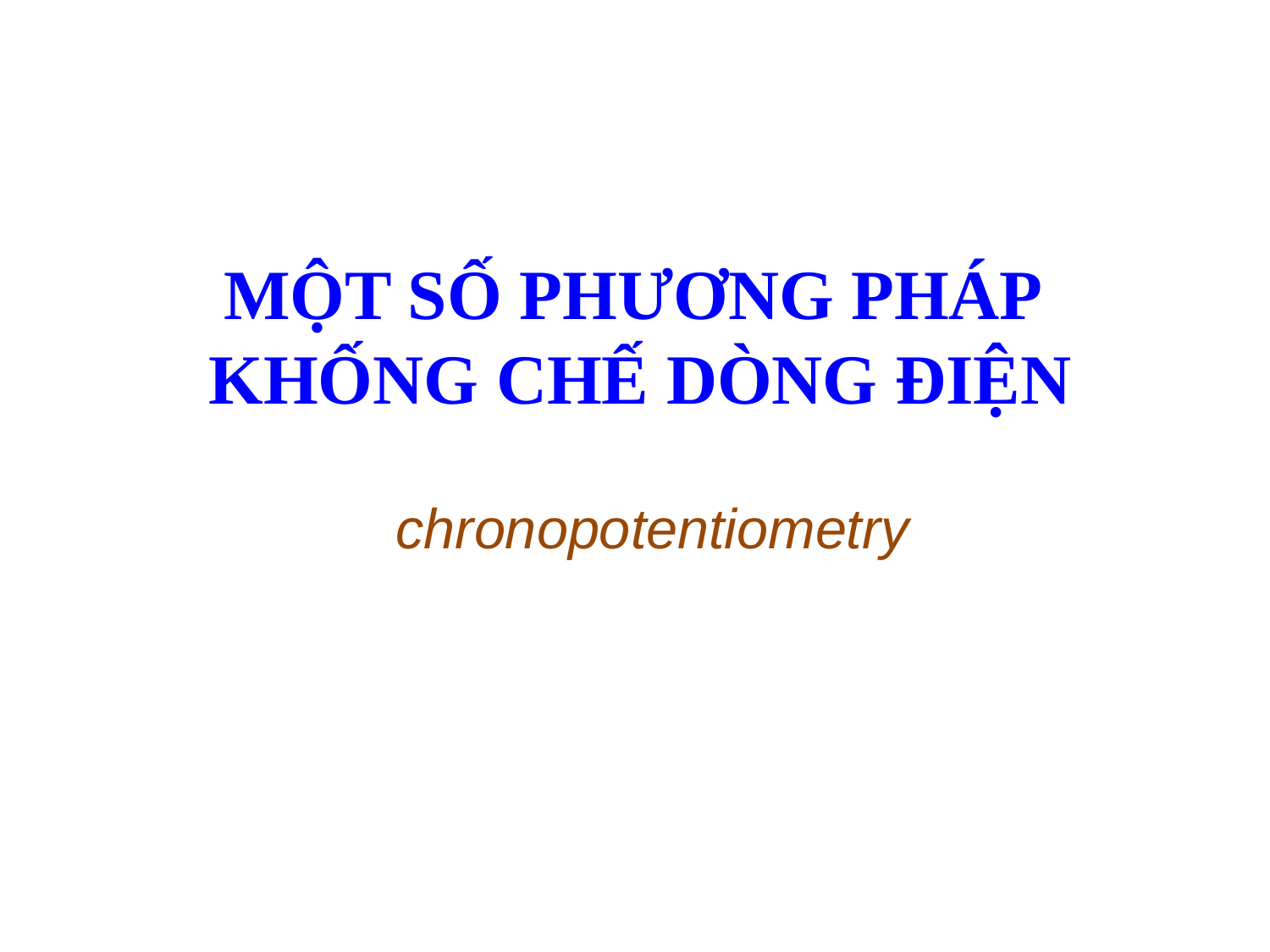

# MỘT SỐ PHƯƠNG PHÁP KHỐNG CHẾ DÒNG ĐIỆN
chronopotentiometry